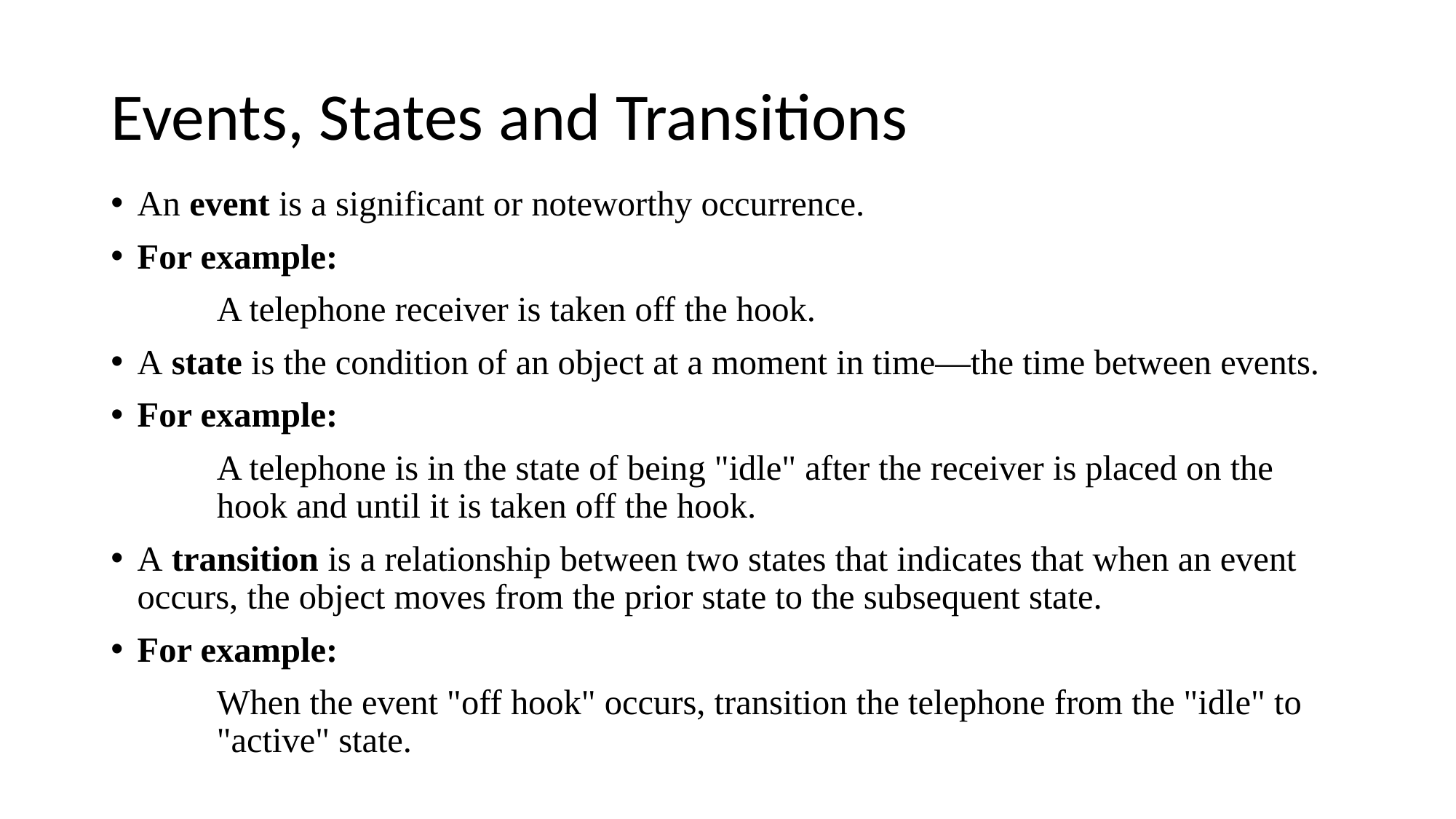

# Events, States and Transitions
An event is a significant or noteworthy occurrence.
For example:
	A telephone receiver is taken off the hook.
A state is the condition of an object at a moment in time—the time between events.
For example:
	A telephone is in the state of being "idle" after the receiver is placed on the 	hook and until it is taken off the hook.
A transition is a relationship between two states that indicates that when an event occurs, the object moves from the prior state to the subsequent state.
For example:
	When the event "off hook" occurs, transition the telephone from the "idle" to 	"active" state.